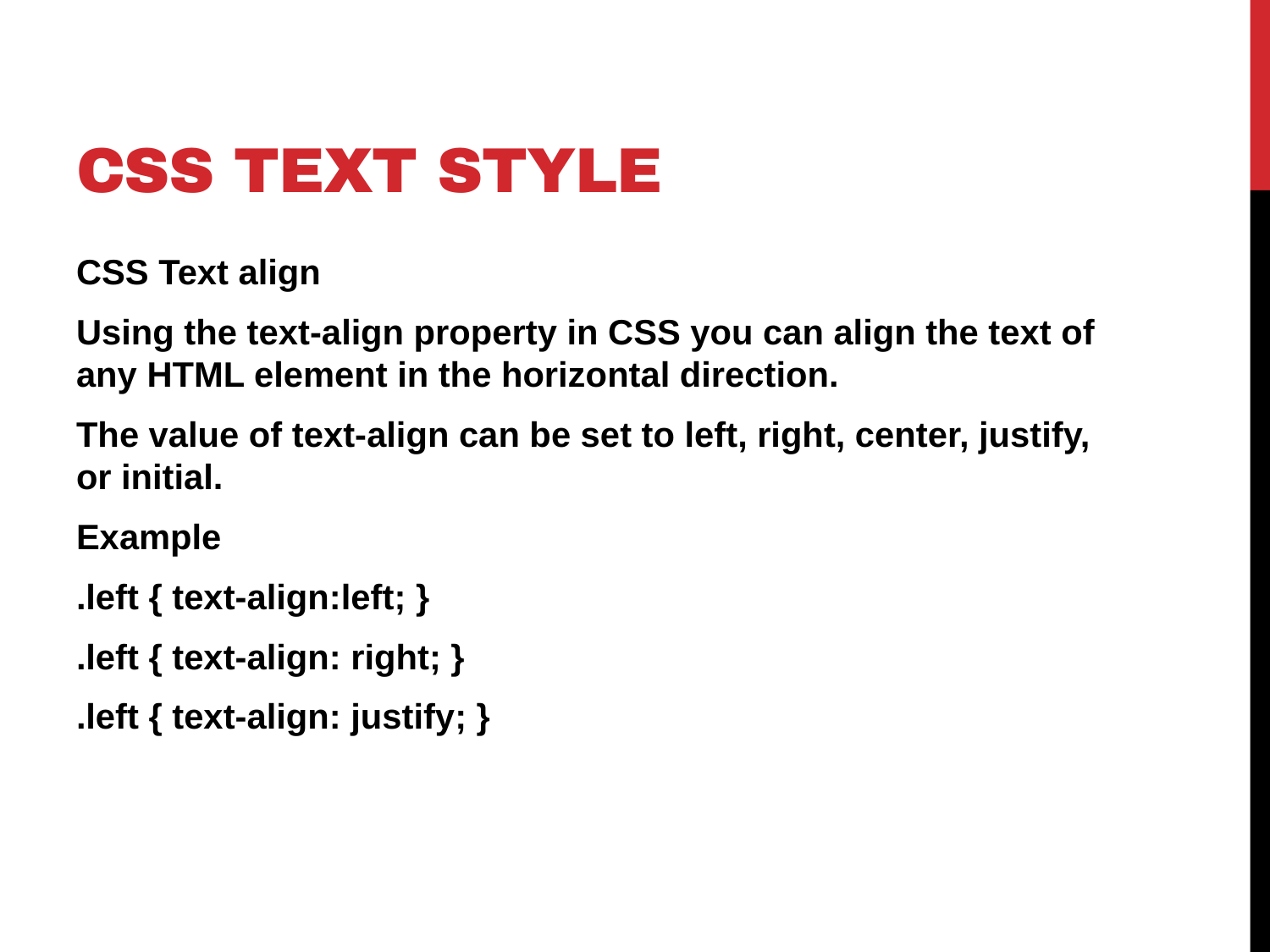

# Css text style
CSS Text align
Using the text-align property in CSS you can align the text of any HTML element in the horizontal direction.
The value of text-align can be set to left, right, center, justify, or initial.
Example
.left { text-align:left; }
.left { text-align: right; }
.left { text-align: justify; }